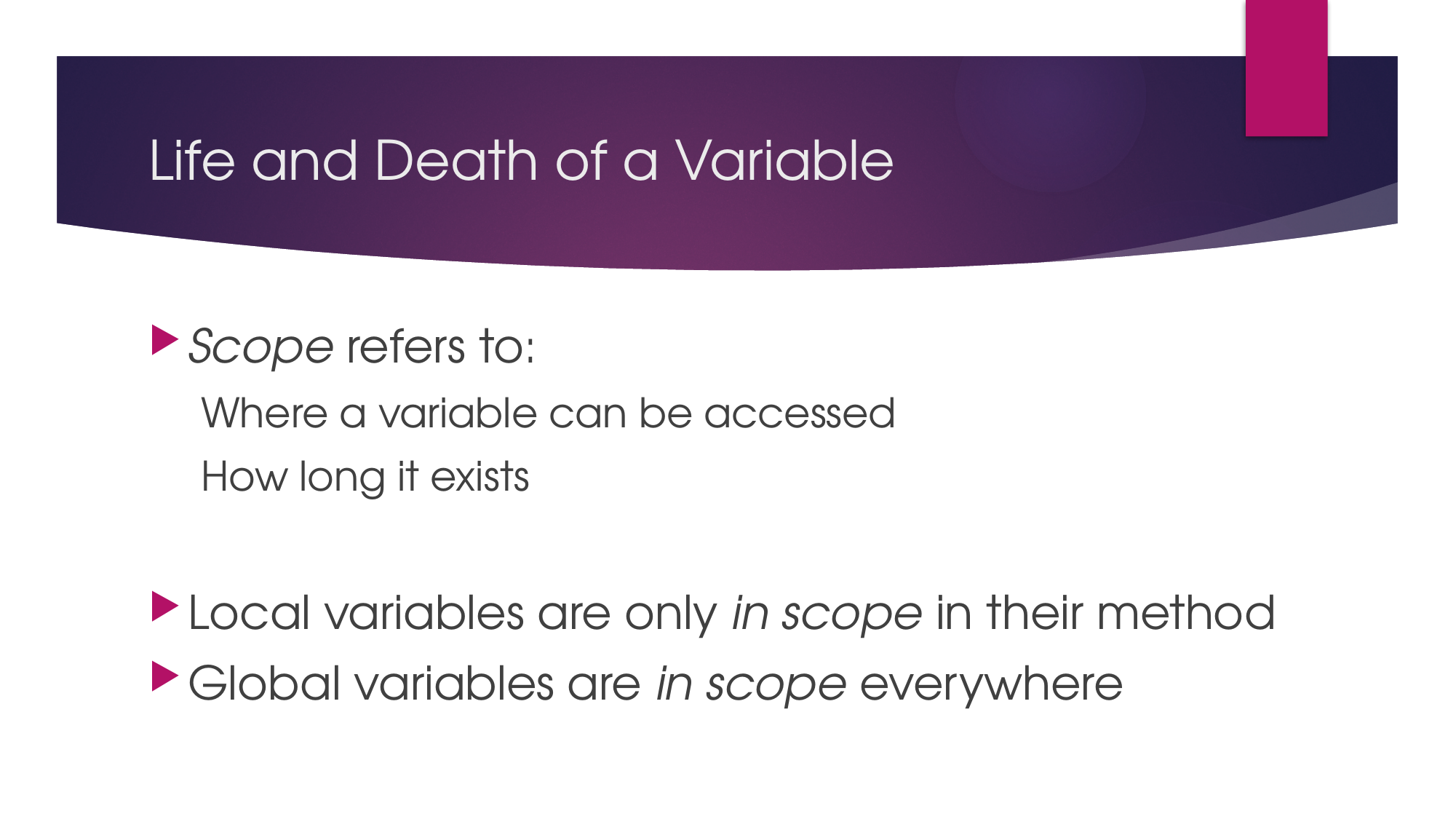

# Life and Death of a Variable
Scope refers to:
Where a variable can be accessed
How long it exists

Local variables are only in scope in their method
Global variables are in scope everywhere